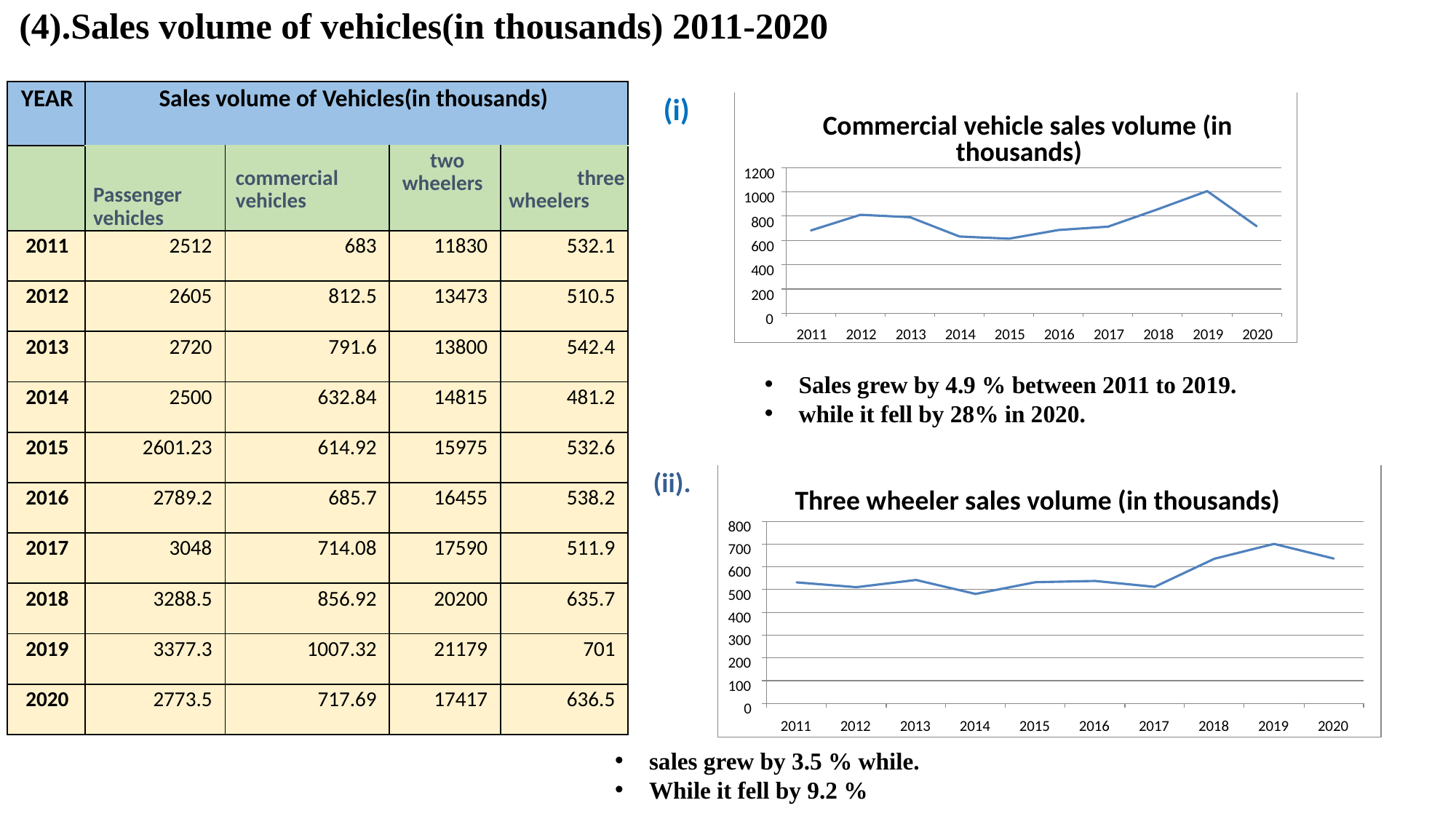

(4).Sales volume of vehicles(in thousands) 2011-2020

Commercial vehicle sales volume (in
thousands)
1200

1000

800

600

400

200

0

2011
2012
2013
2014
2015
2016
2017
2018
2019
2020

| YEAR | Sales volume of Vehicles(in thousands) |  |  |  |
| --- | --- | --- | --- | --- |
|  | Passenger vehicles | commercial vehicles | two wheelers | three wheelers |
| 2011 | 2512 | 683 | 11830 | 532.1 |
| 2012 | 2605 | 812.5 | 13473 | 510.5 |
| 2013 | 2720 | 791.6 | 13800 | 542.4 |
| 2014 | 2500 | 632.84 | 14815 | 481.2 |
| 2015 | 2601.23 | 614.92 | 15975 | 532.6 |
| 2016 | 2789.2 | 685.7 | 16455 | 538.2 |
| 2017 | 3048 | 714.08 | 17590 | 511.9 |
| 2018 | 3288.5 | 856.92 | 20200 | 635.7 |
| 2019 | 3377.3 | 1007.32 | 21179 | 701 |
| 2020 | 2773.5 | 717.69 | 17417 | 636.5 |
(i)
Sales grew by 4.9 % between 2011 to 2019.
while it fell by 28% in 2020.

(ii).

Three wheeler sales volume (in thousands)
800

700

600

500

400

300

200

100

0

2011
2012
2013
2014
2015
2016
2017
2018
2019
2020

sales grew by 3.5 % while.
While it fell by 9.2 %